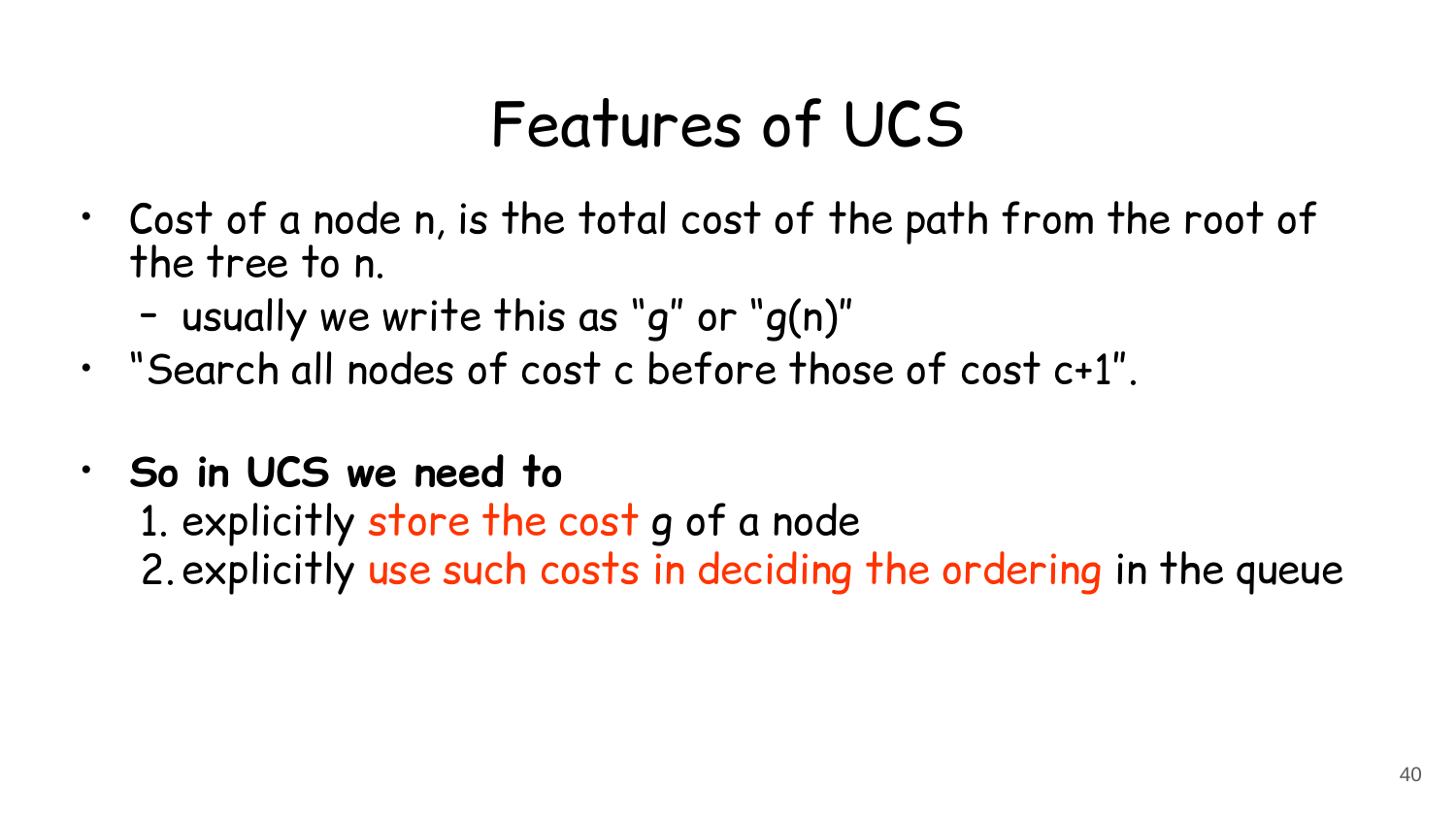

# Features of UCS
Cost of a node n, is the total cost of the path from the root of the tree to n.
usually we write this as “g” or “g(n)”
“Search all nodes of cost c before those of cost c+1”.

So in UCS we need to
explicitly store the cost g of a node
explicitly use such costs in deciding the ordering in the queue

40